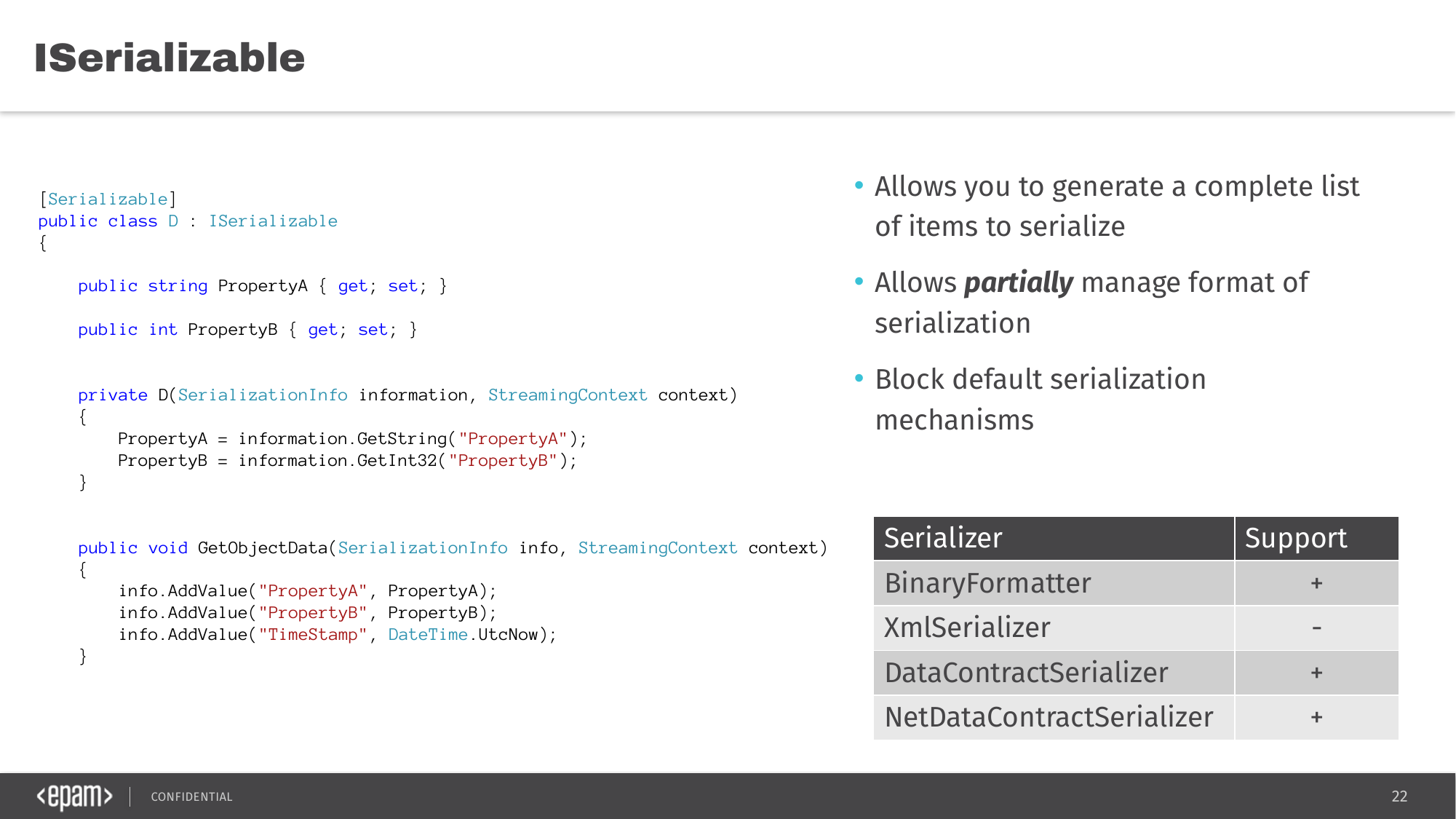

ISerializable
Allows you to generate a complete list of items to serialize
Allows partially manage format of serialization
Block default serialization mechanisms
[Serializable]
public class D : ISerializable
{
    
    public string PropertyA { get; set; }
    public int PropertyB { get; set; }
    
    private D(SerializationInfo information, StreamingContext context)
    {
        PropertyA = information.GetString("PropertyA");
        PropertyB = information.GetInt32("PropertyB");
    }
    public void GetObjectData(SerializationInfo info, StreamingContext context)
    {
        info.AddValue("PropertyA", PropertyA);
        info.AddValue("PropertyB", PropertyB);
        info.AddValue("TimeStamp", DateTime.UtcNow);
    }
| Serializer | Support |
| --- | --- |
| BinaryFormatter | + |
| XmlSerializer | - |
| DataContractSerializer | + |
| NetDataContractSerializer | + |